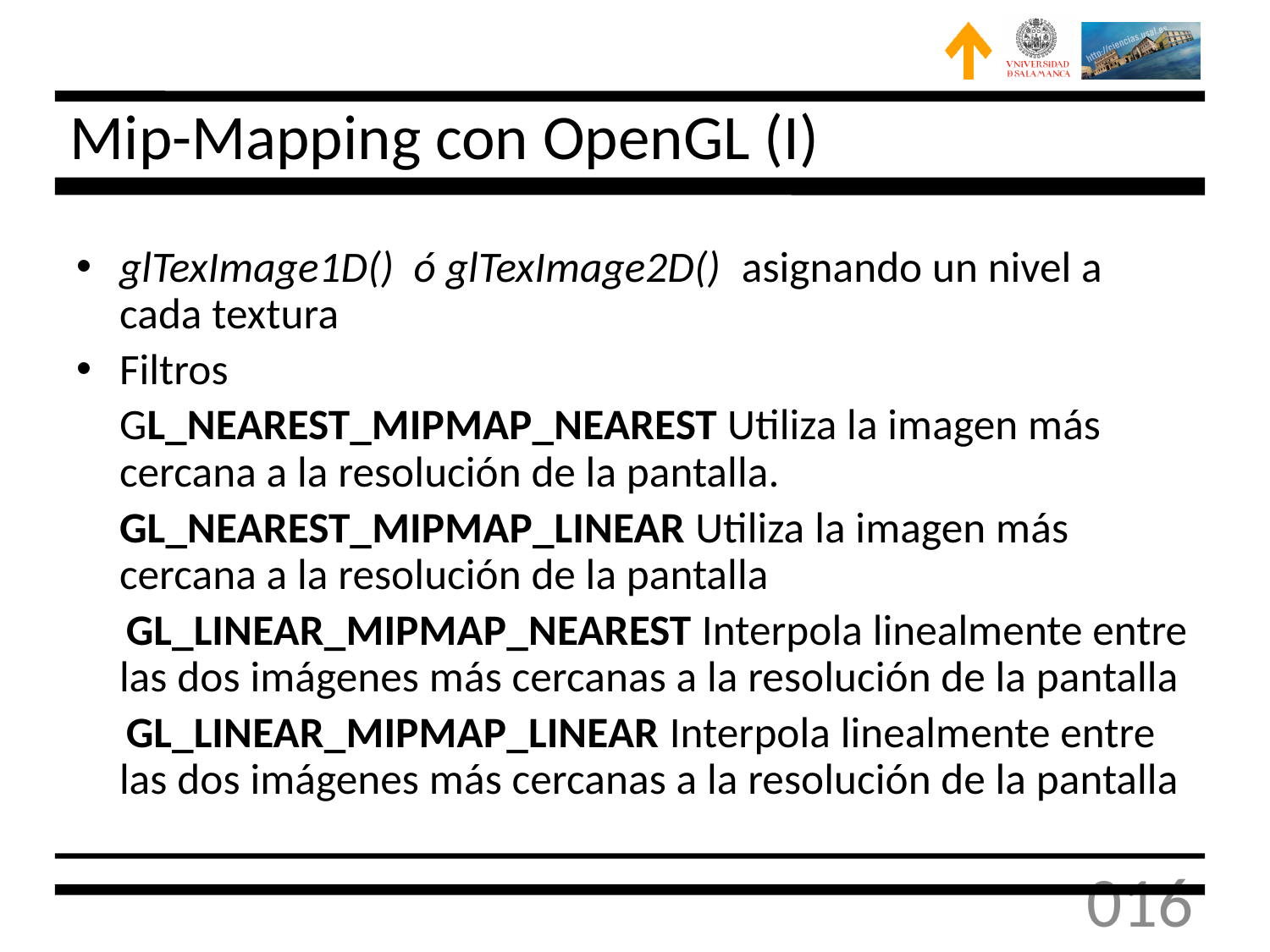

# Mip-Mapping con OpenGL (I)

glTexImage1D()  ó glTexImage2D()  asignando un nivel a cada textura
Filtros
 	GL_NEAREST_MIPMAP_NEAREST Utiliza la imagen más cercana a la resolución de la pantalla.
	GL_NEAREST_MIPMAP_LINEAR Utiliza la imagen más cercana a la resolución de la pantalla
     GL_LINEAR_MIPMAP_NEAREST Interpola linealmente entre las dos imágenes más cercanas a la resolución de la pantalla
     GL_LINEAR_MIPMAP_LINEAR Interpola linealmente entre las dos imágenes más cercanas a la resolución de la pantalla